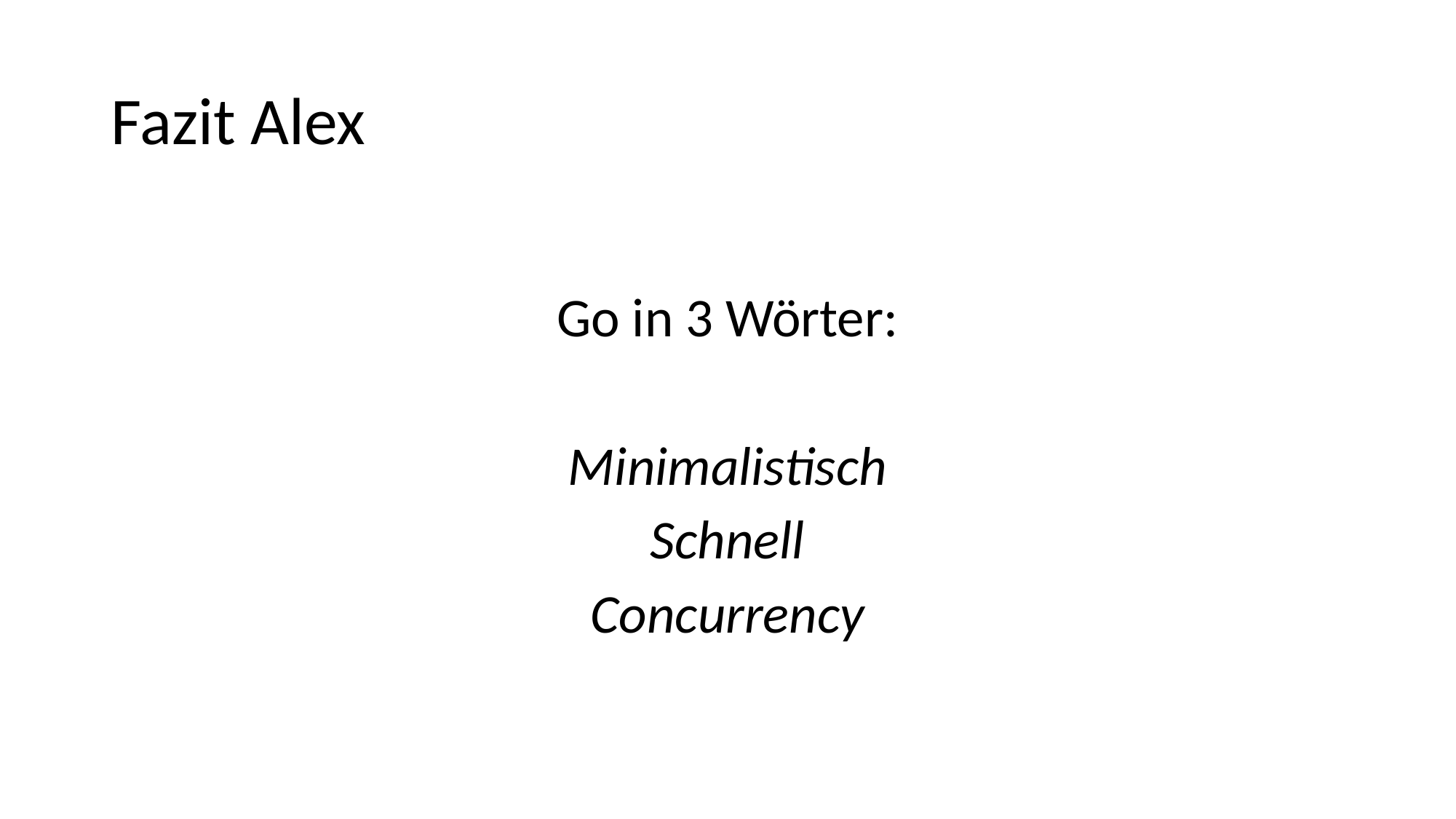

# Fazit Alex

Go in 3 Wörter:

Minimalistisch
Schnell
Concurrency